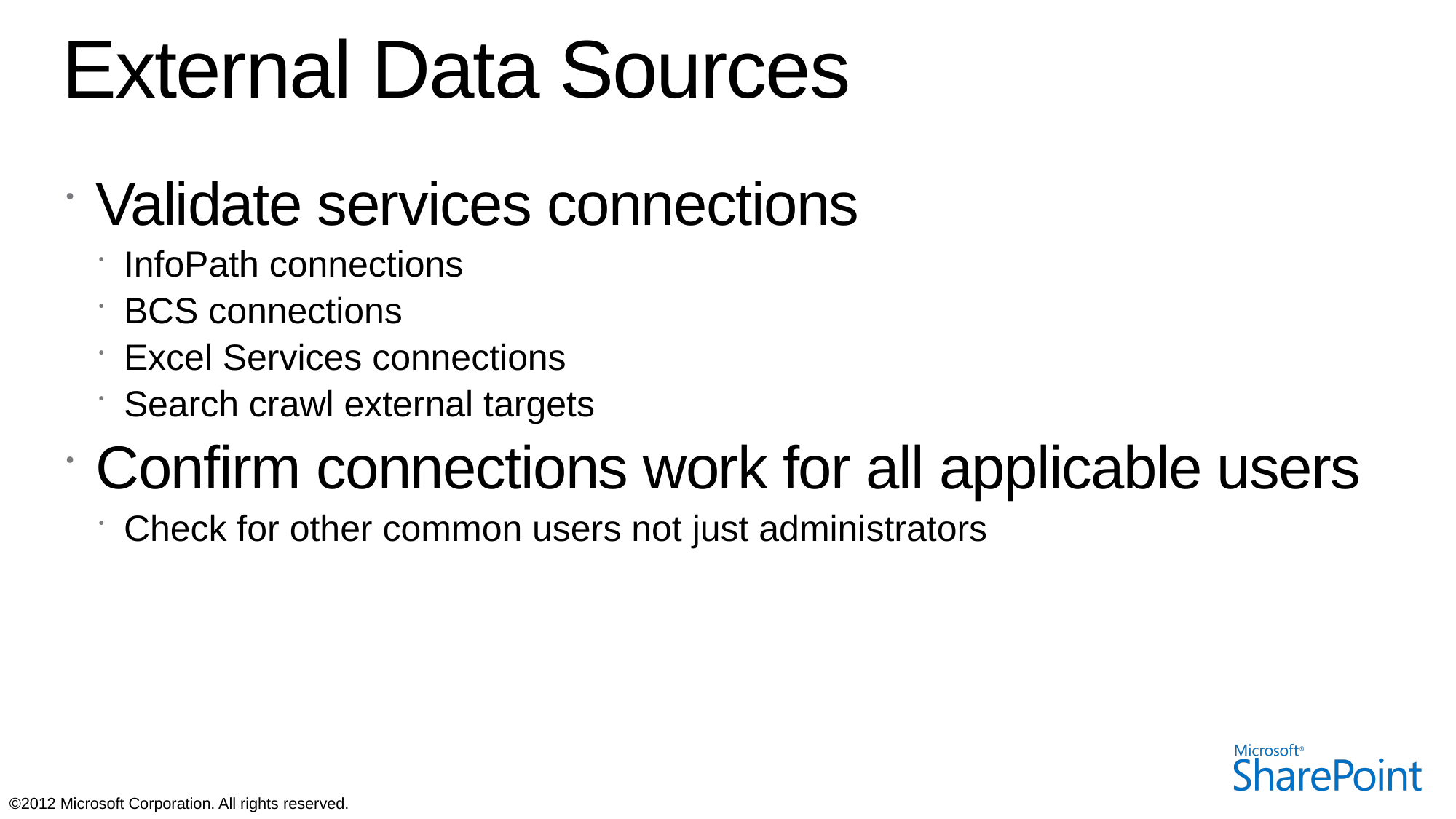

# External Data Sources
Validate services connections
InfoPath connections
BCS connections
Excel Services connections
Search crawl external targets
Confirm connections work for all applicable users
Check for other common users not just administrators